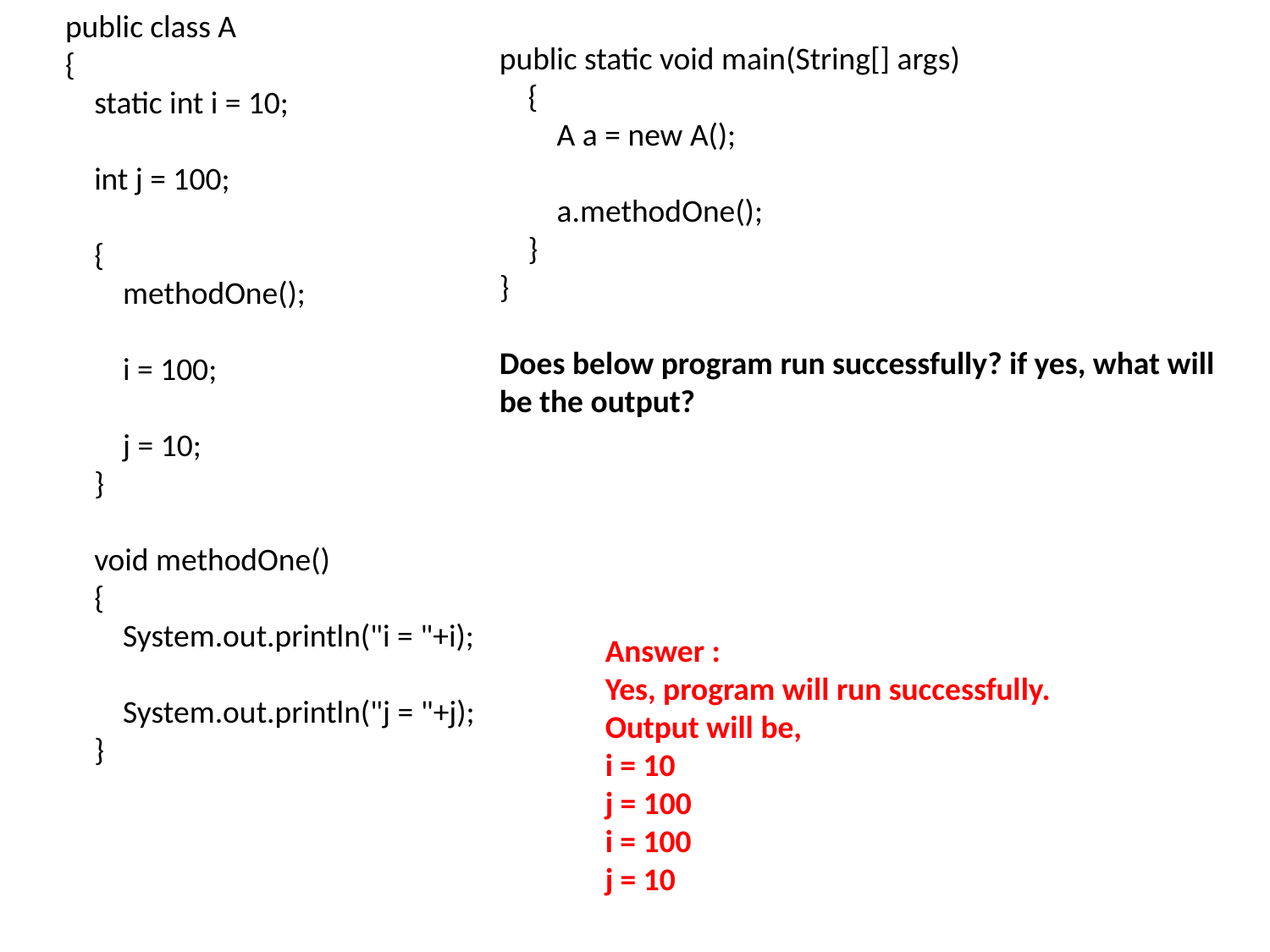

public class A
{
    static int i = 10;

    int j = 100;

    {
        methodOne();

        i = 100;

        j = 10;
    }

    void methodOne()
    {
        System.out.println("i = "+i);

        System.out.println("j = "+j);
    }

public static void main(String[] args)
    {
        A a = new A();

        a.methodOne();
    }
}

Does below program run successfully? if yes, what will be the output?
Answer :
Yes, program will run successfully.
Output will be,
i = 10
j = 100
i = 100
j = 10